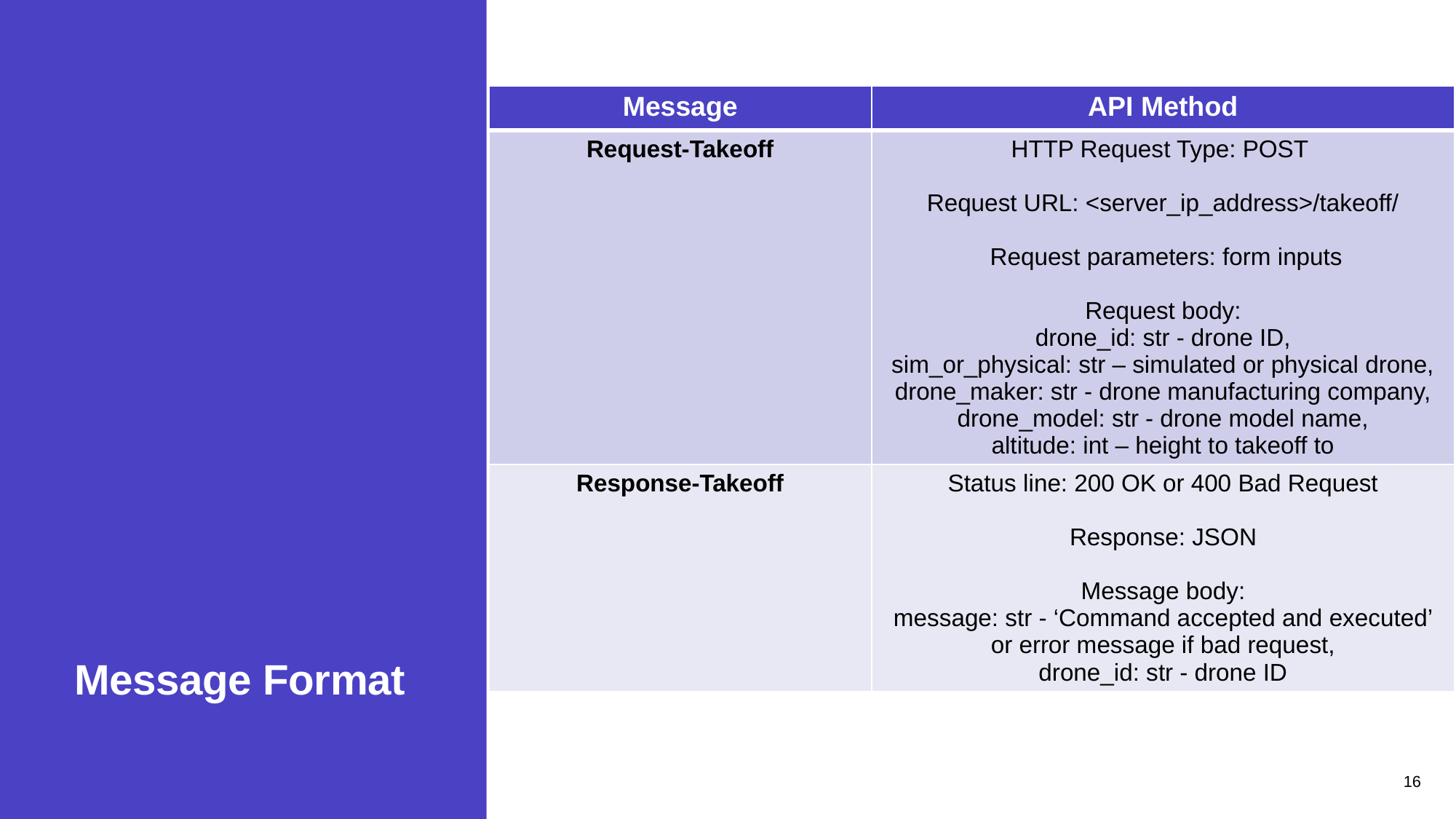

| Message | API Method |
| --- | --- |
| Request-Takeoff | HTTP Request Type: POST Request URL: <server\_ip\_address>/takeoff/ Request parameters: form inputs Request body: drone\_id: str - drone ID, sim\_or\_physical: str – simulated or physical drone, drone\_maker: str - drone manufacturing company, drone\_model: str - drone model name, altitude: int – height to takeoff to |
| Response-Takeoff | Status line: 200 OK or 400 Bad Request Response: JSON Message body: message: str - ‘Command accepted and executed’ or error message if bad request, drone\_id: str - drone ID |
# Message Format
16